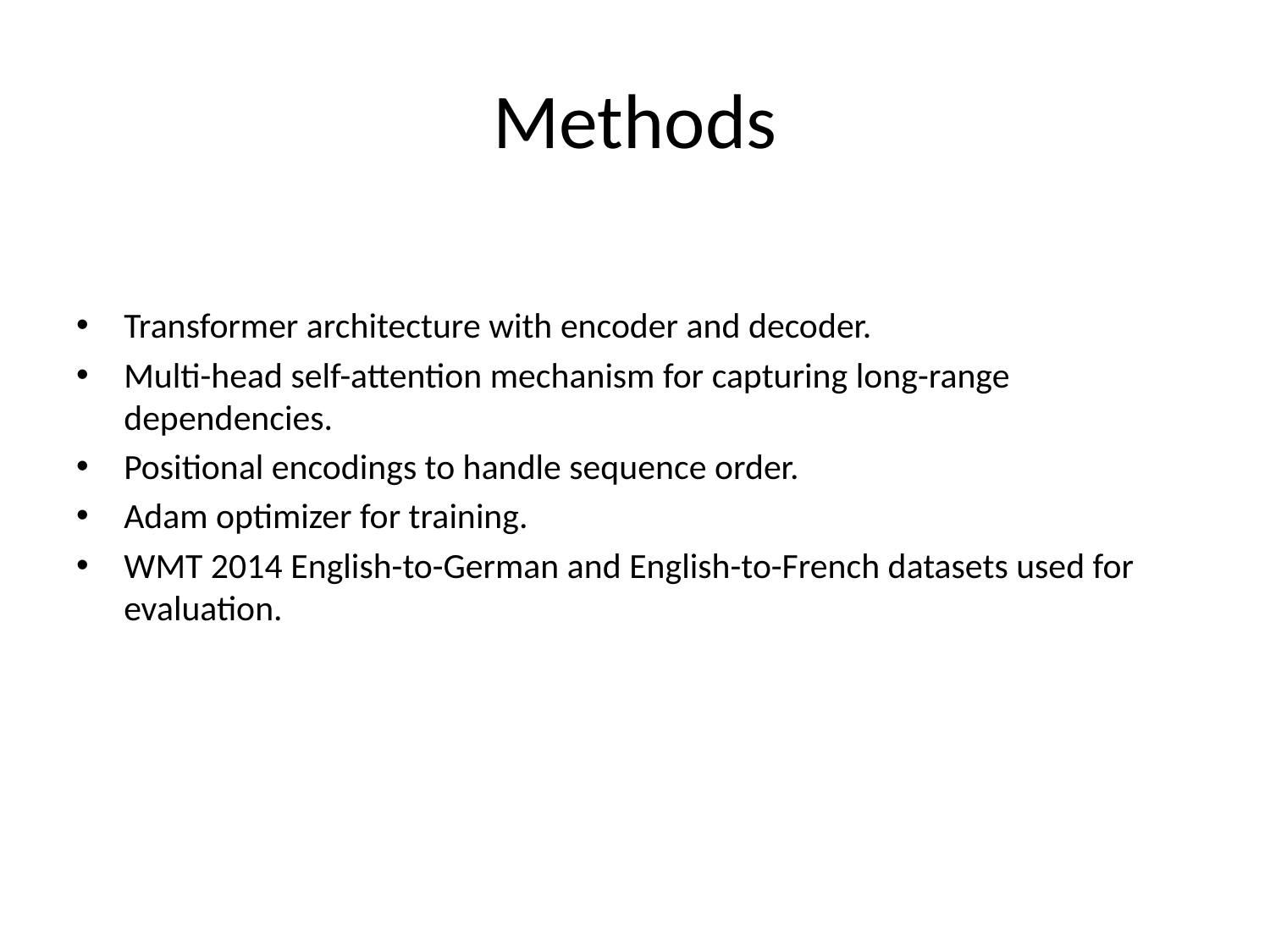

# Methods

Transformer architecture with encoder and decoder.
Multi-head self-attention mechanism for capturing long-range dependencies.
Positional encodings to handle sequence order.
Adam optimizer for training.
WMT 2014 English-to-German and English-to-French datasets used for evaluation.